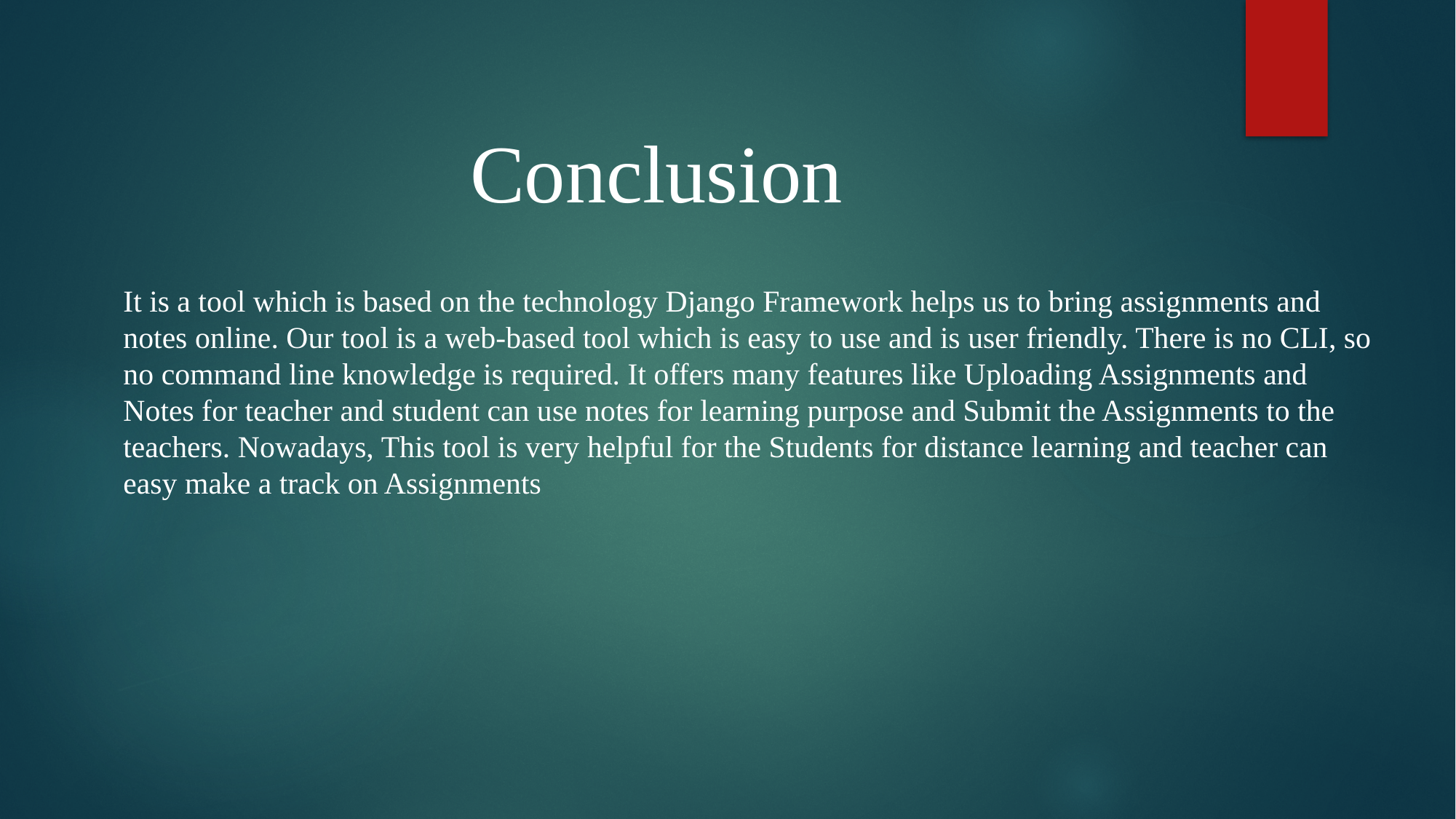

Conclusion
It is a tool which is based on the technology Django Framework helps us to bring assignments and notes online. Our tool is a web-based tool which is easy to use and is user friendly. There is no CLI, so no command line knowledge is required. It offers many features like Uploading Assignments and Notes for teacher and student can use notes for learning purpose and Submit the Assignments to the teachers. Nowadays, This tool is very helpful for the Students for distance learning and teacher can easy make a track on Assignments